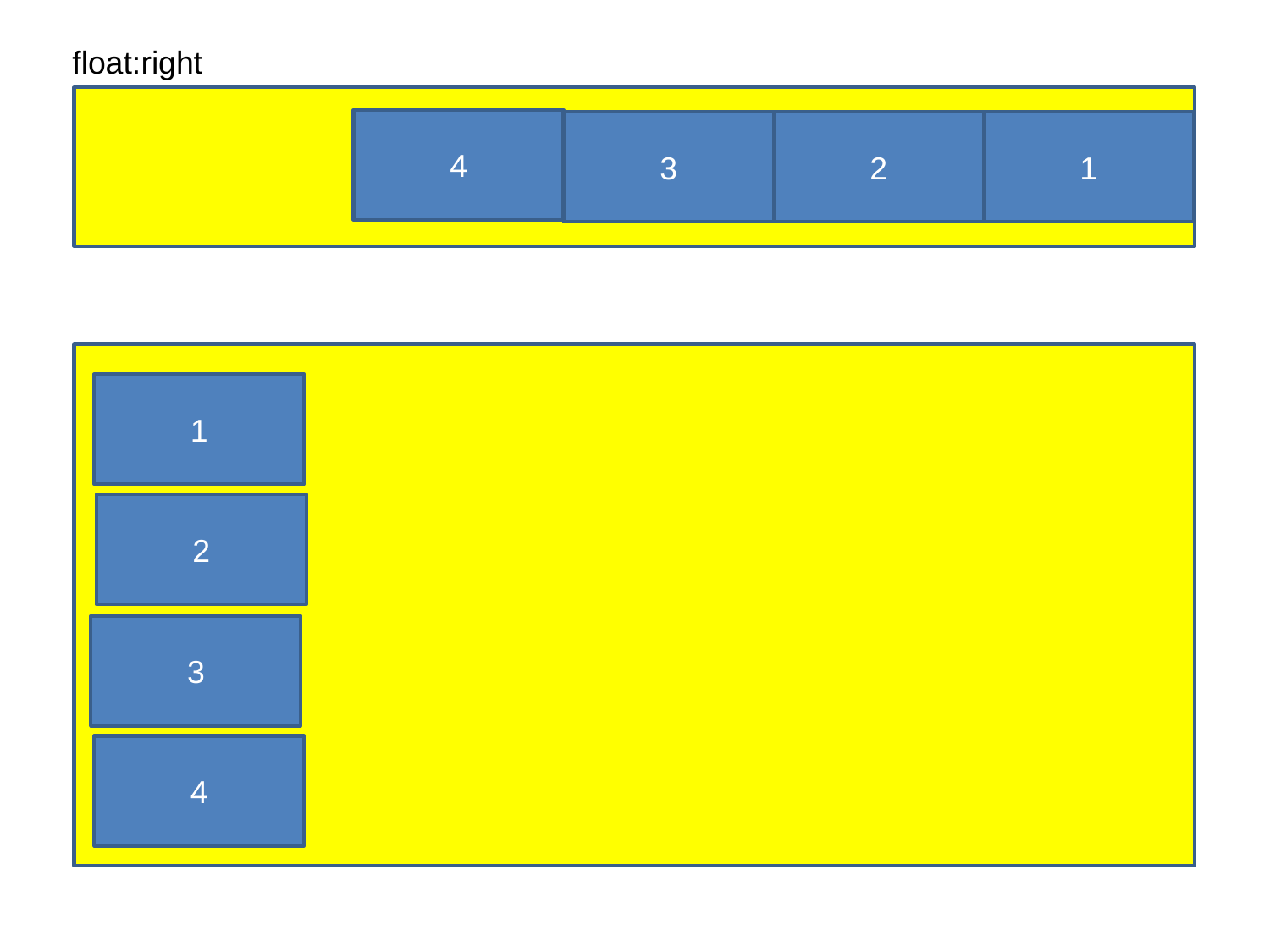

float:right

4
3
2
1

1
2
3
4